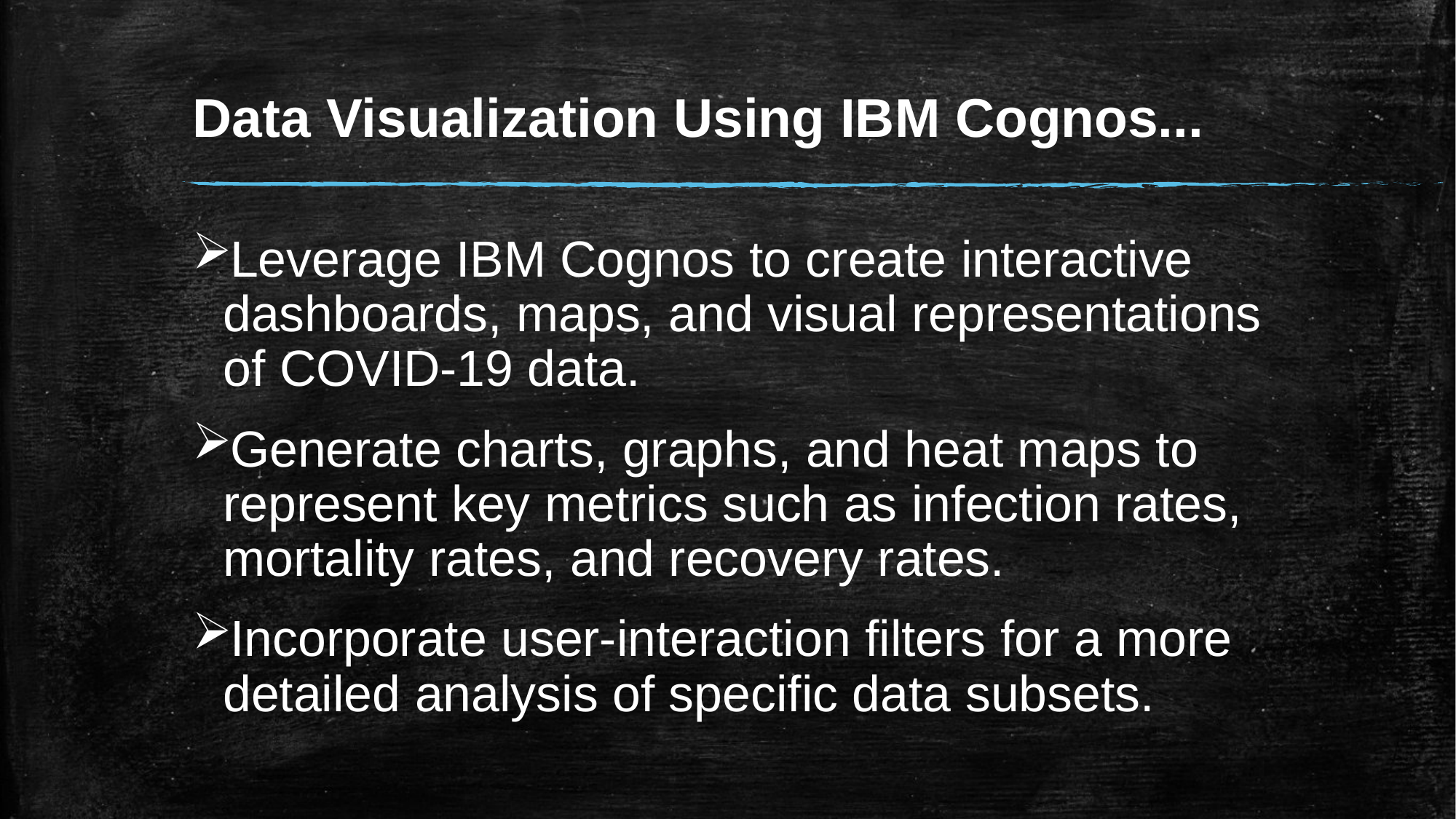

# Data Visualization Using IBM Cognos...
Leverage IBM Cognos to create interactive dashboards, maps, and visual representations of COVID-19 data.
Generate charts, graphs, and heat maps to represent key metrics such as infection rates, mortality rates, and recovery rates.
Incorporate user-interaction filters for a more detailed analysis of specific data subsets.